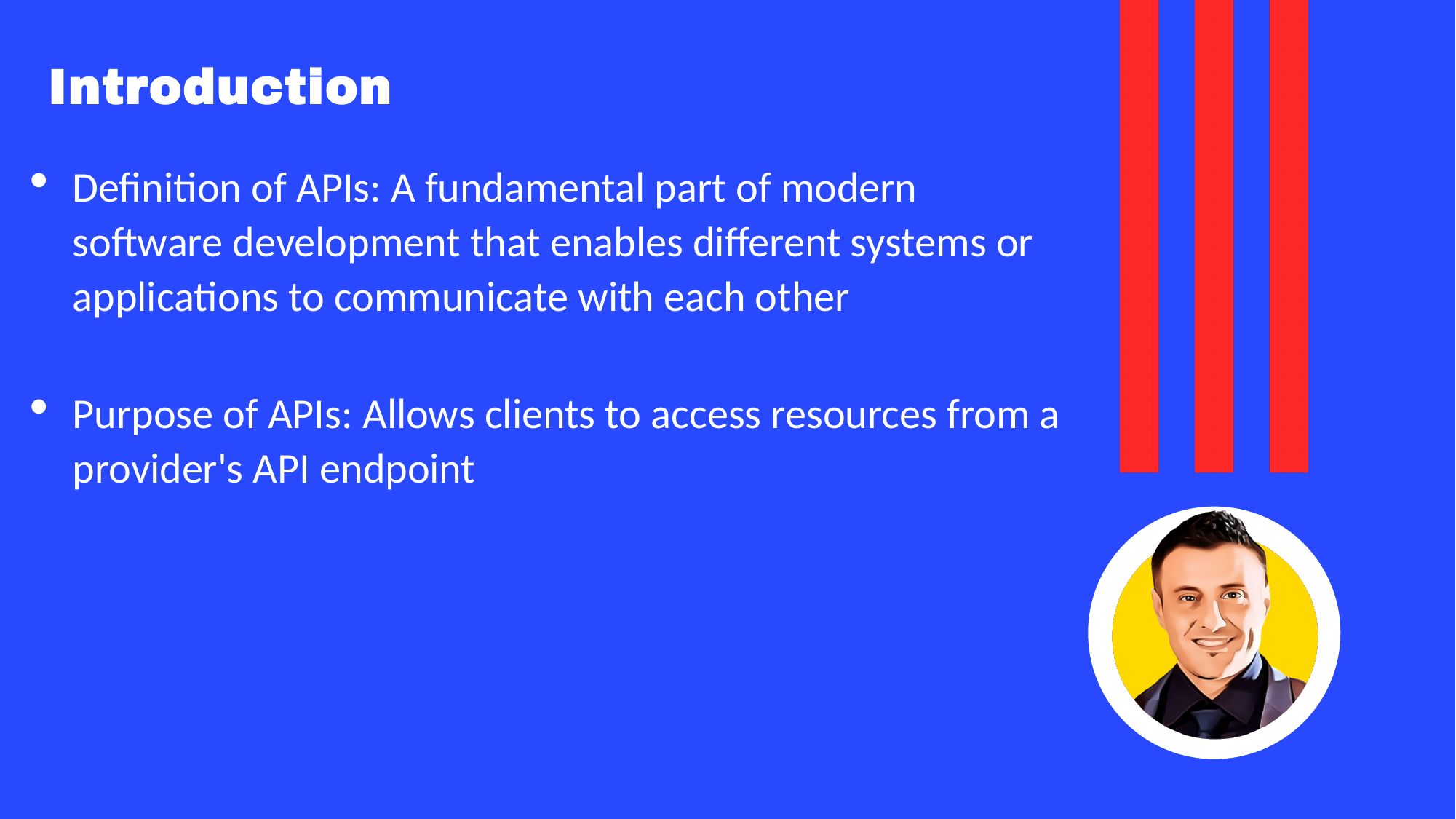

# Introduction
Definition of APIs: A fundamental part of modern software development that enables different systems or applications to communicate with each other
Purpose of APIs: Allows clients to access resources from a provider's API endpoint